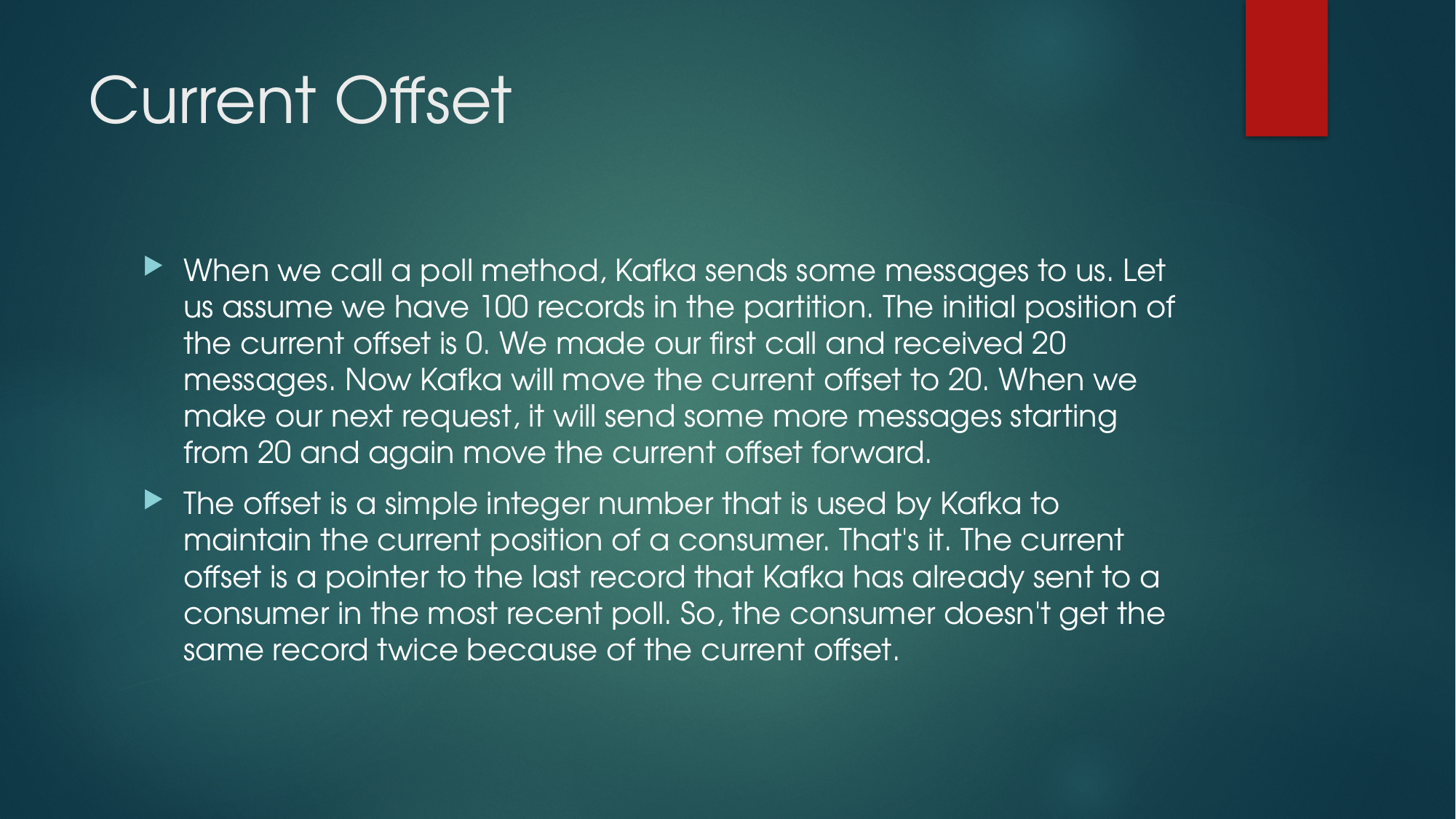

# Current Offset
When we call a poll method, Kafka sends some messages to us. Let us assume we have 100 records in the partition. The initial position of the current offset is 0. We made our first call and received 20 messages. Now Kafka will move the current offset to 20. When we make our next request, it will send some more messages starting from 20 and again move the current offset forward.
The offset is a simple integer number that is used by Kafka to maintain the current position of a consumer. That's it. The current offset is a pointer to the last record that Kafka has already sent to a consumer in the most recent poll. So, the consumer doesn't get the same record twice because of the current offset.